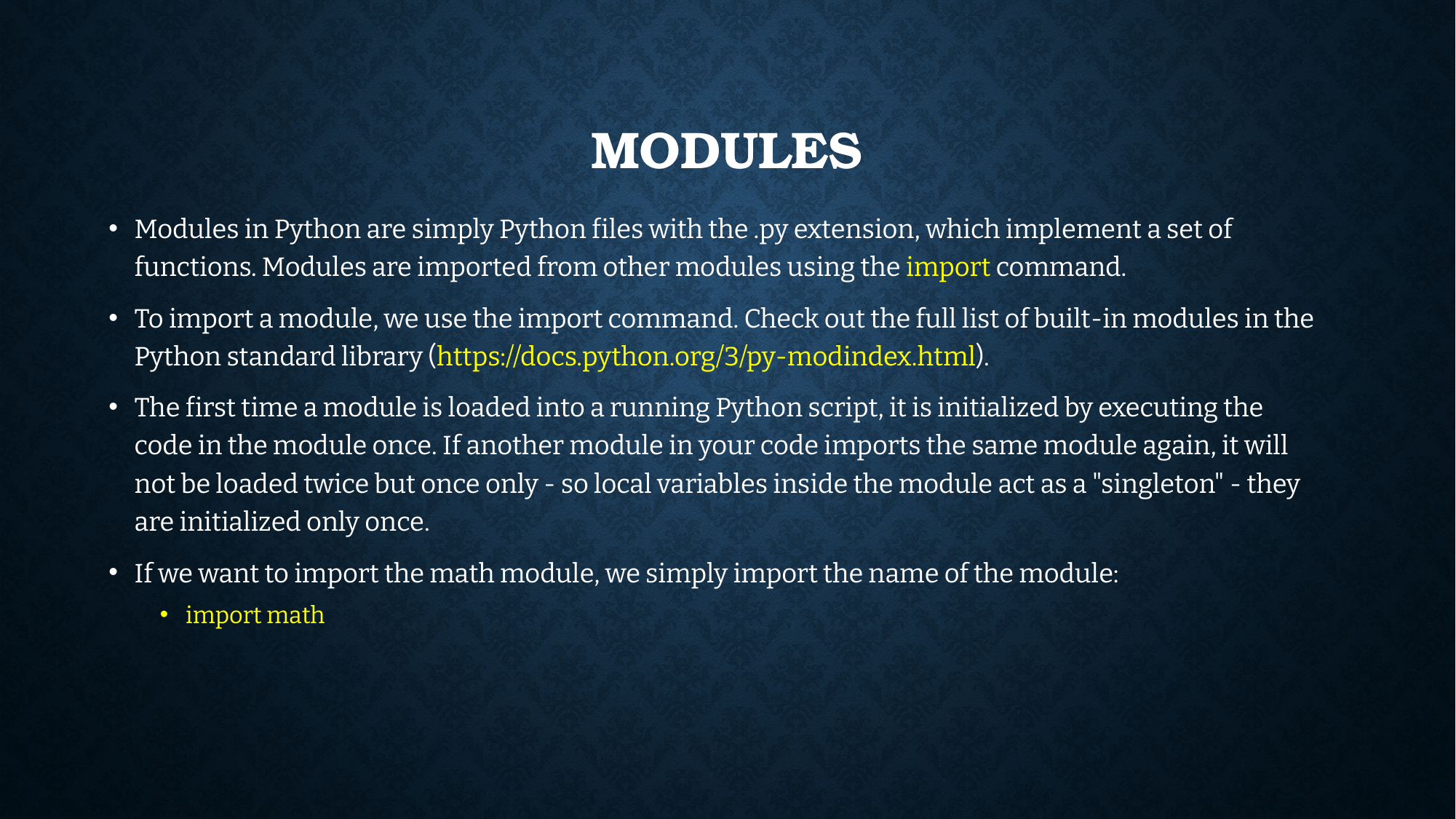

# Modules
Modules in Python are simply Python files with the .py extension, which implement a set of functions. Modules are imported from other modules using the import command.
To import a module, we use the import command. Check out the full list of built-in modules in the Python standard library (https://docs.python.org/3/py-modindex.html).
The first time a module is loaded into a running Python script, it is initialized by executing the code in the module once. If another module in your code imports the same module again, it will not be loaded twice but once only - so local variables inside the module act as a "singleton" - they are initialized only once.
If we want to import the math module, we simply import the name of the module:
import math